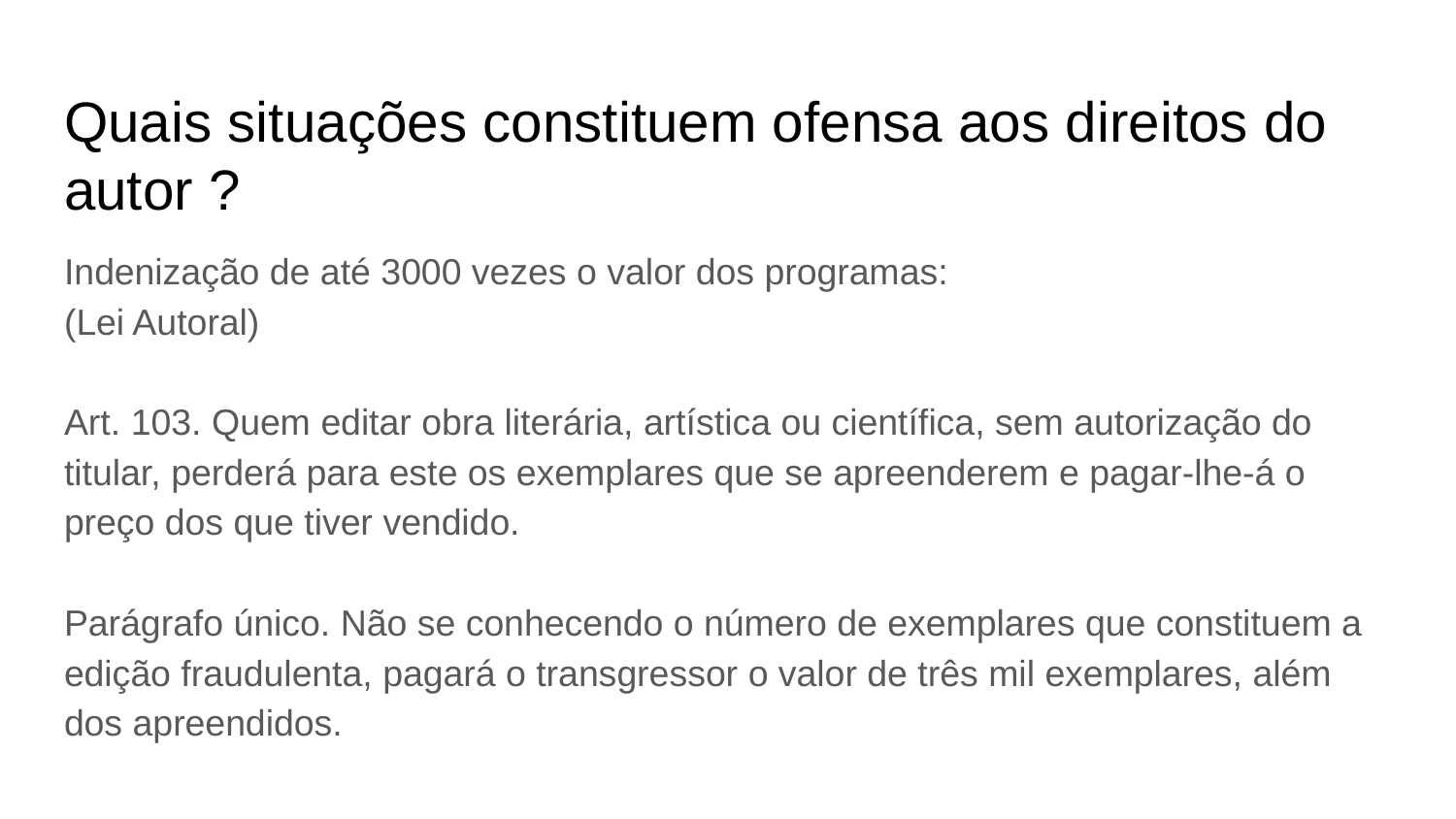

# Quais situações constituem ofensa aos direitos do autor ?

Indenização de até 3000 vezes o valor dos programas:
(Lei Autoral)

Art. 103. Quem editar obra literária, artística ou científica, sem autorização do titular, perderá para este os exemplares que se apreenderem e pagar-lhe-á o preço dos que tiver vendido.

Parágrafo único. Não se conhecendo o número de exemplares que constituem a edição fraudulenta, pagará o transgressor o valor de três mil exemplares, além dos apreendidos.